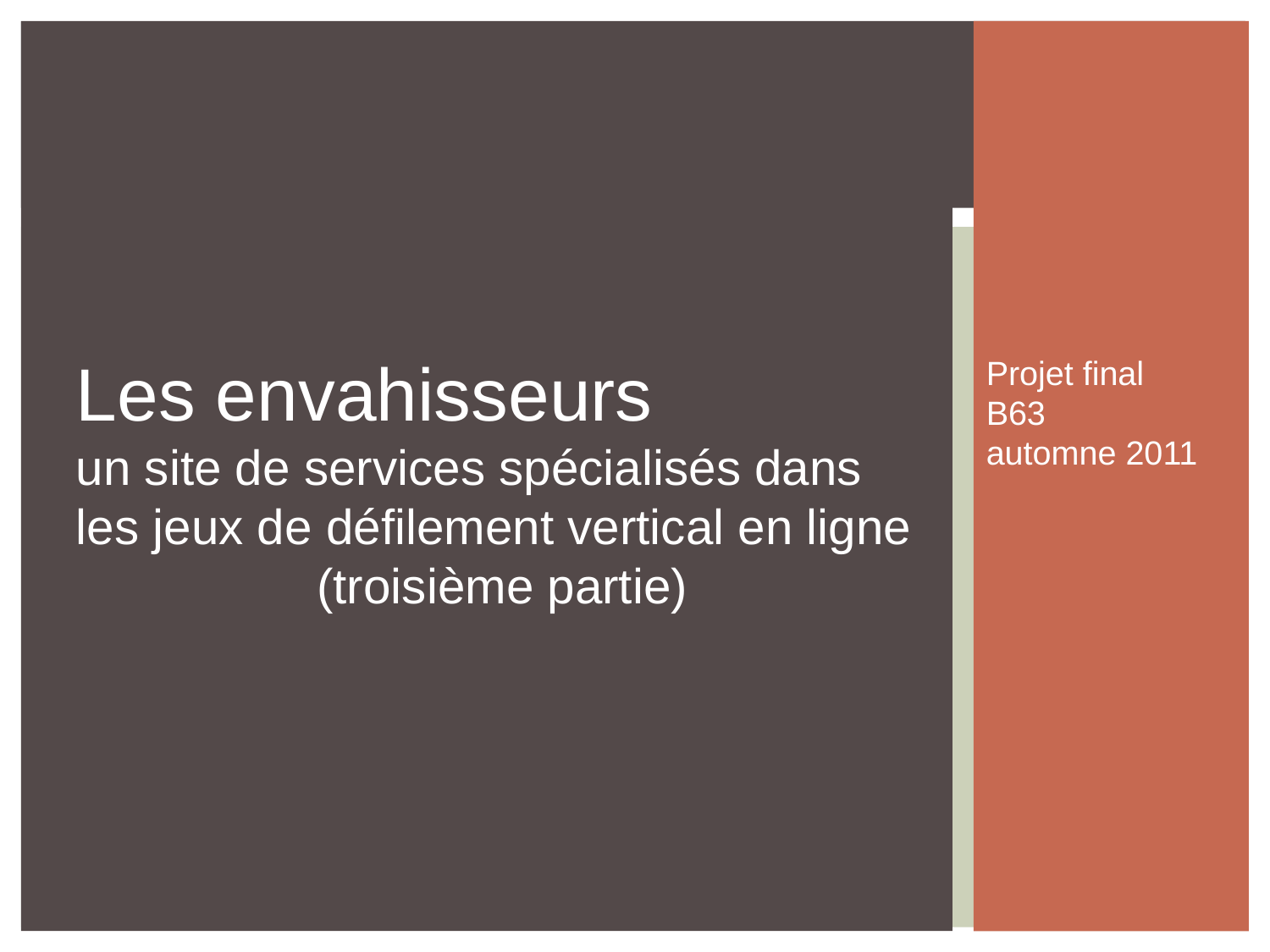

Les envahisseurs
un site de services spécialisés dans les jeux de défilement vertical en ligne
(troisième partie)
Projet final
B63
automne 2011